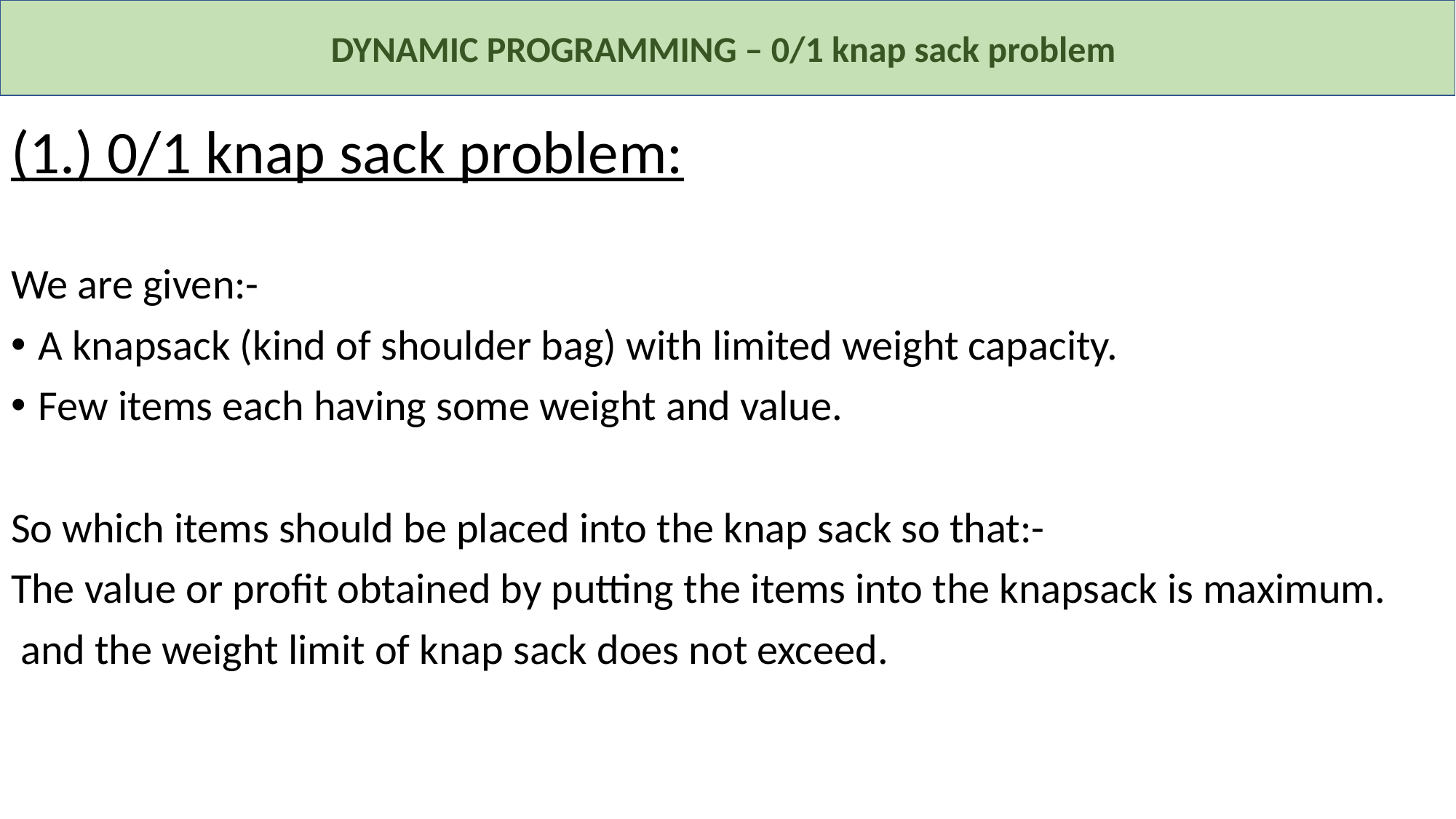

DYNAMIC PROGRAMMING – 0/1 knap sack problem
# (1.) 0/1 knap sack problem:

We are given:-
A knapsack (kind of shoulder bag) with limited weight capacity.
Few items each having some weight and value.

So which items should be placed into the knap sack so that:-
The value or profit obtained by putting the items into the knapsack is maximum.
 and the weight limit of knap sack does not exceed.